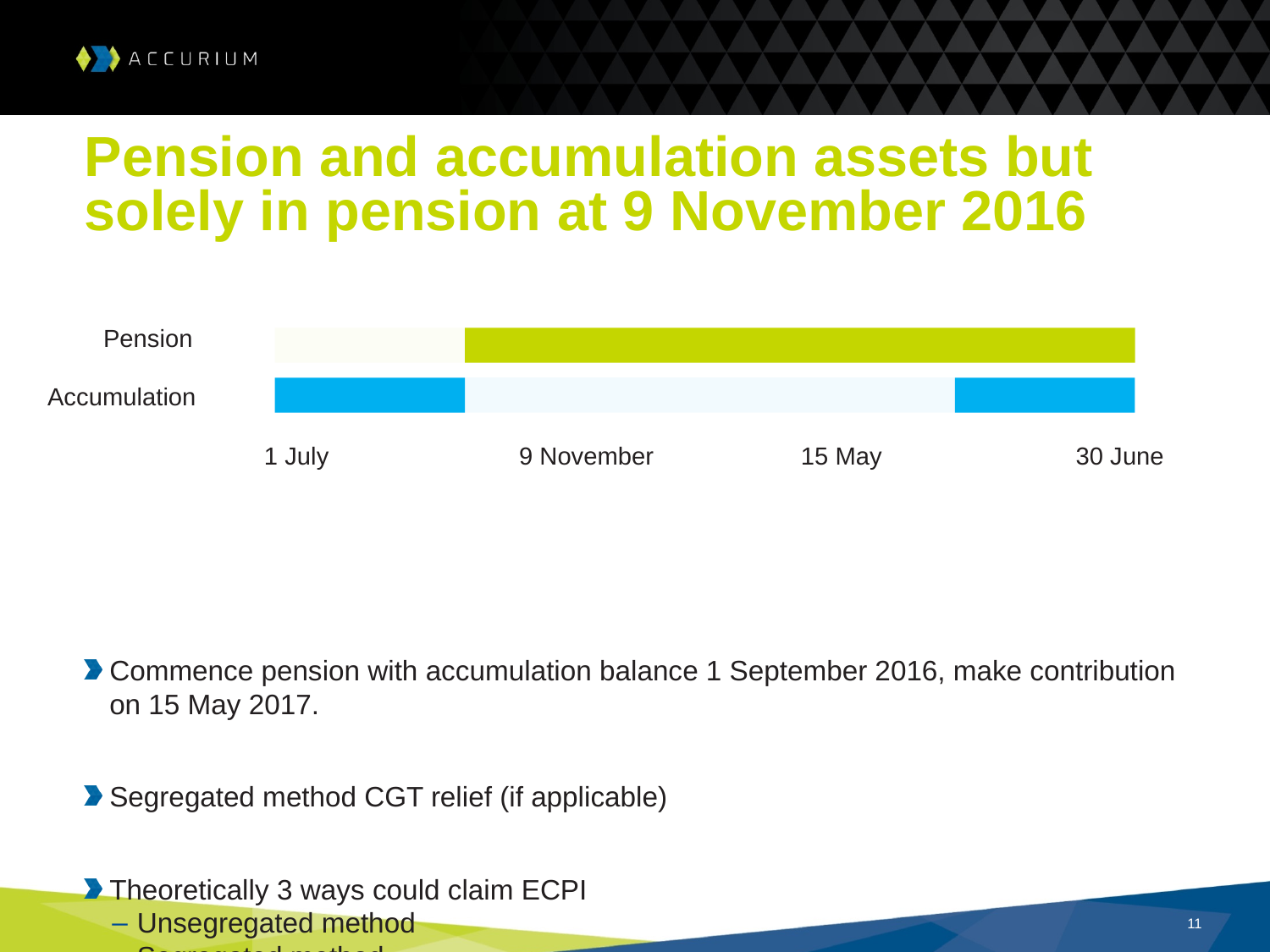

# Pension and accumulation assets but solely in pension at 9 November 2016

Commence pension with accumulation balance 1 September 2016, make contribution on 15 May 2017.

Segregated method CGT relief (if applicable)

Theoretically 3 ways could claim ECPI
Unsegregated method
Segregated method
Hybrid segregation method
        Pension

Accumulation

                               1 July	             9 November	                 15 May  	                    30 June